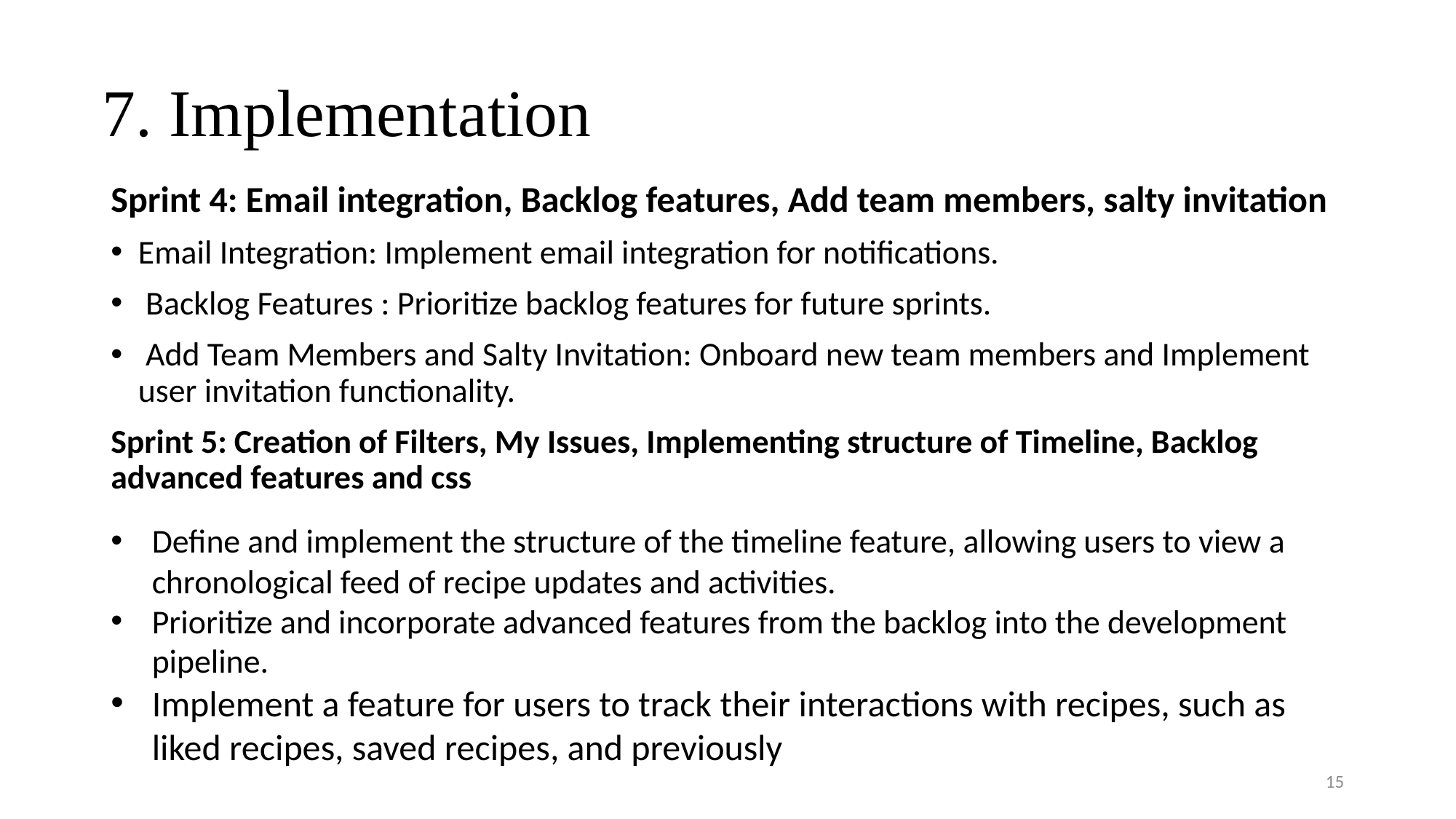

7. Implementation
Sprint 4: Email integration, Backlog features, Add team members, salty invitation
Email Integration: Implement email integration for notifications.
 Backlog Features : Prioritize backlog features for future sprints.
 Add Team Members and Salty Invitation: Onboard new team members and Implement user invitation functionality.
Sprint 5: Creation of Filters, My Issues, Implementing structure of Timeline, Backlog advanced features and css

Define and implement the structure of the timeline feature, allowing users to view a chronological feed of recipe updates and activities.
Prioritize and incorporate advanced features from the backlog into the development pipeline.
Implement a feature for users to track their interactions with recipes, such as liked recipes, saved recipes, and previously
15